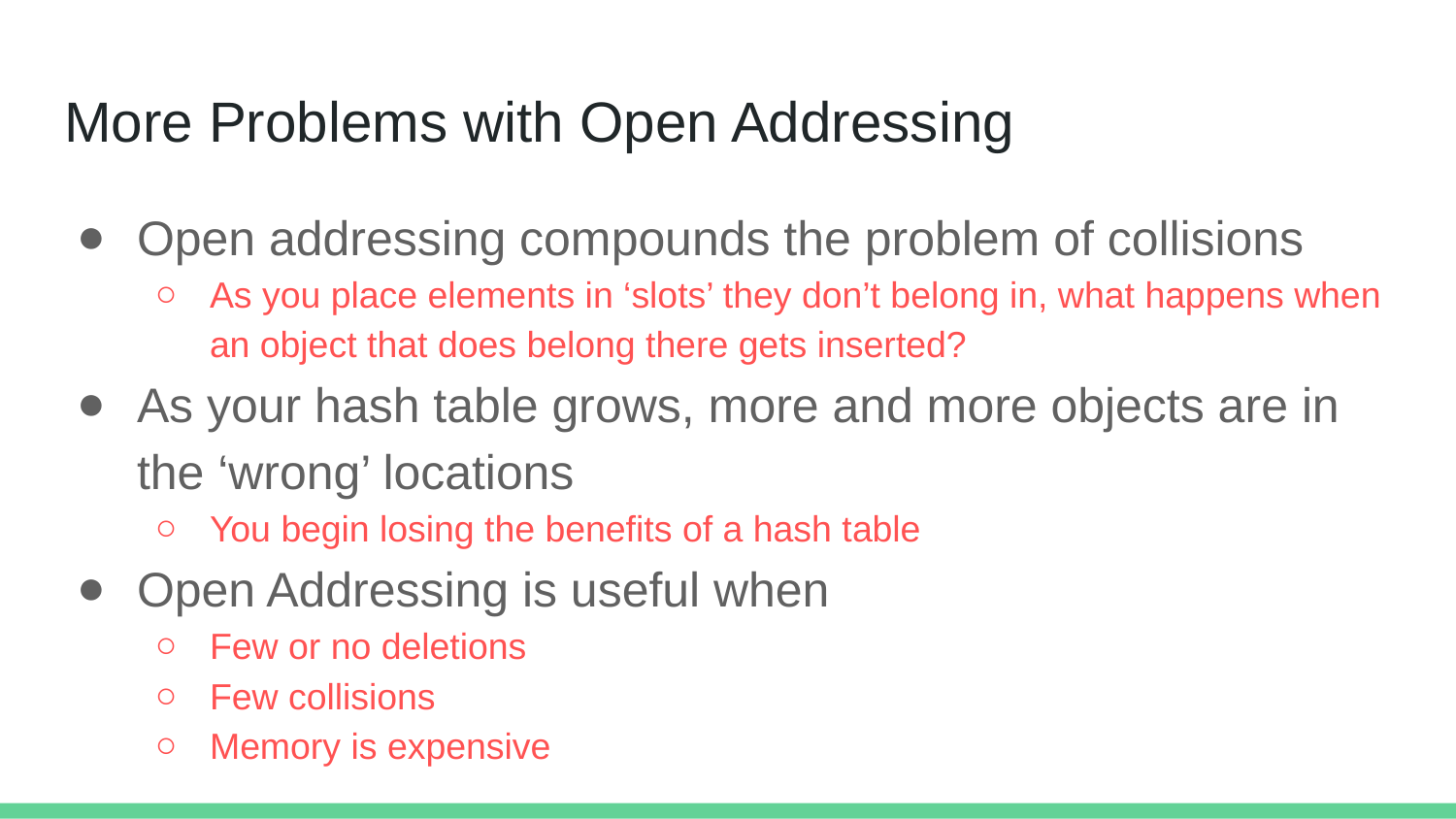

# More Problems with Open Addressing
Open addressing compounds the problem of collisions
As you place elements in ‘slots’ they don’t belong in, what happens when an object that does belong there gets inserted?
As your hash table grows, more and more objects are in the ‘wrong’ locations
You begin losing the benefits of a hash table
Open Addressing is useful when
Few or no deletions
Few collisions
Memory is expensive